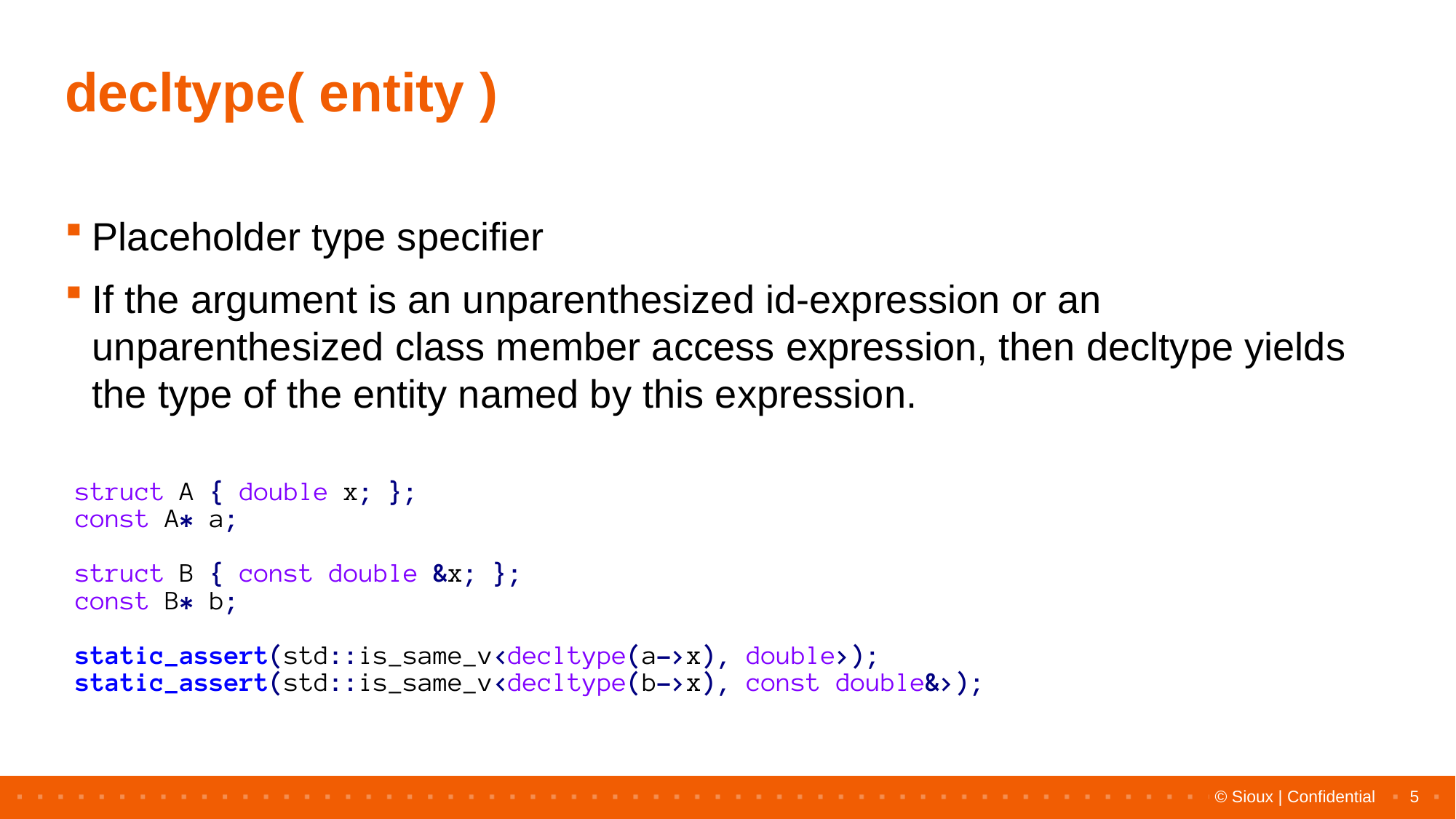

# decltype( entity )
Placeholder type specifier
If the argument is an unparenthesized id-expression or an unparenthesized class member access expression, then decltype yields the type of the entity named by this expression.
| struct A { double x; }; const A\* a; struct B { const double &x; }; const B\* b; static\_assert(std::is\_same\_v<decltype(a->x), double>); static\_assert(std::is\_same\_v<decltype(b->x), const double&>); |
| --- |
5
© Sioux | Confidential